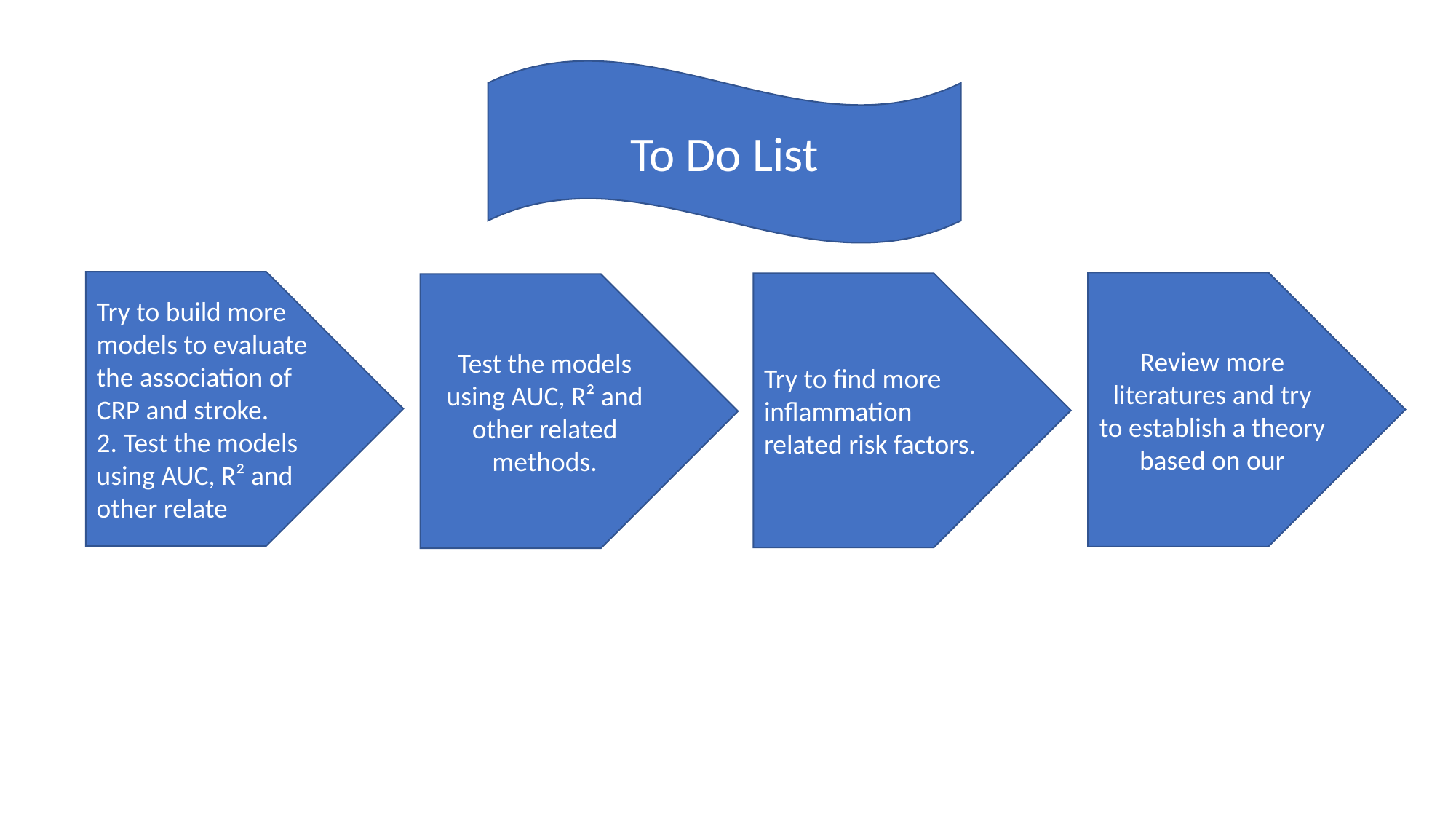

To Do List
Try to build more models to evaluate the association of CRP and stroke.
2. Test the models using AUC, R² and other relate
Review more literatures and try to establish a theory based on our
Try to find more inflammation related risk factors.
Test the models using AUC, R² and other related methods.